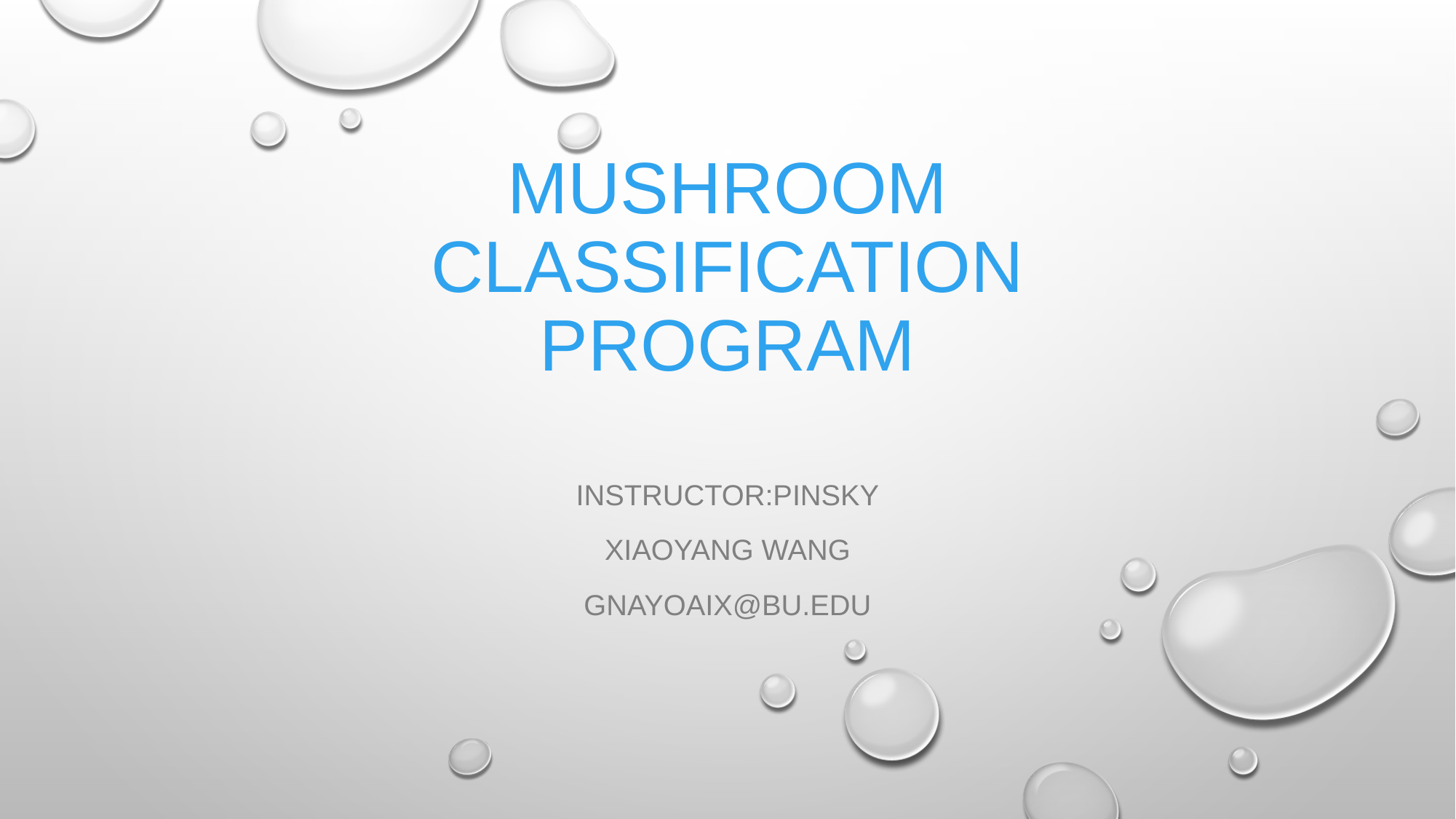

# mushroom classification program
Instructor:pinsky
Xiaoyang wang
gnayoaix@bu.edu